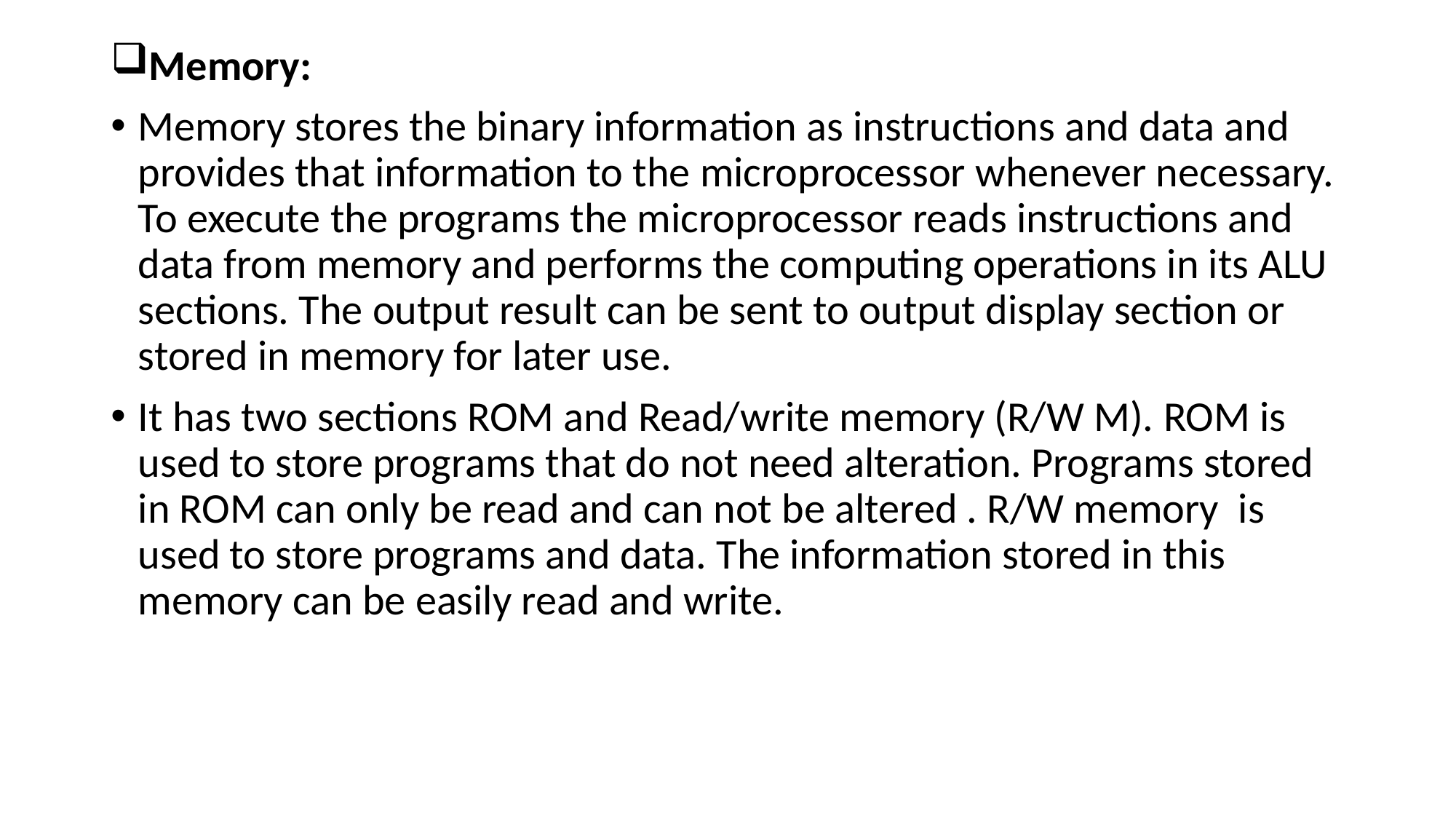

Memory:
Memory stores the binary information as instructions and data and provides that information to the microprocessor whenever necessary. To execute the programs the microprocessor reads instructions and data from memory and performs the computing operations in its ALU sections. The output result can be sent to output display section or stored in memory for later use.
It has two sections ROM and Read/write memory (R/W M). ROM is used to store programs that do not need alteration. Programs stored in ROM can only be read and can not be altered . R/W memory  is used to store programs and data. The information stored in this memory can be easily read and write.